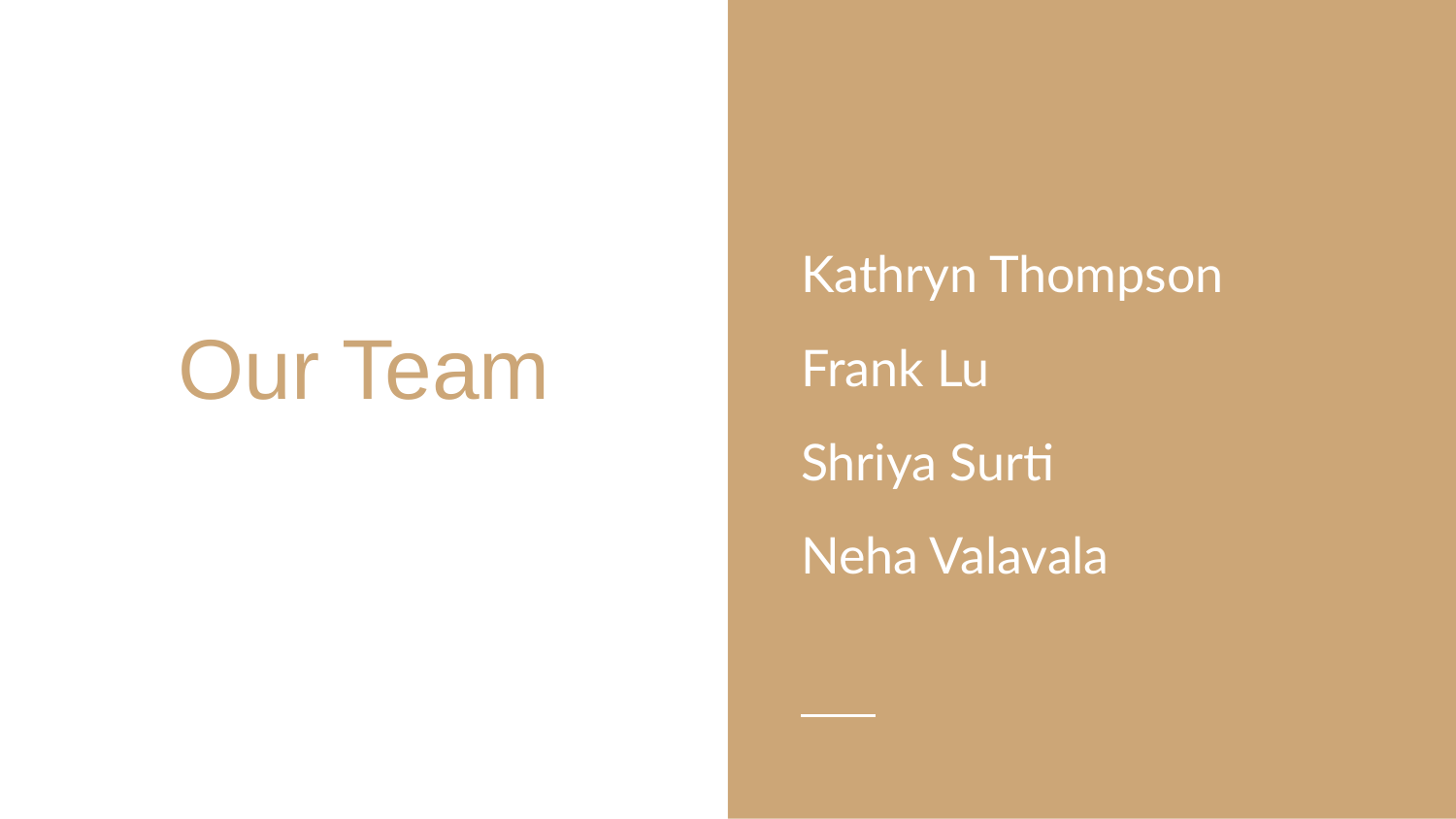

Kathryn Thompson
Frank Lu
Shriya Surti
Neha Valavala
# Our Team